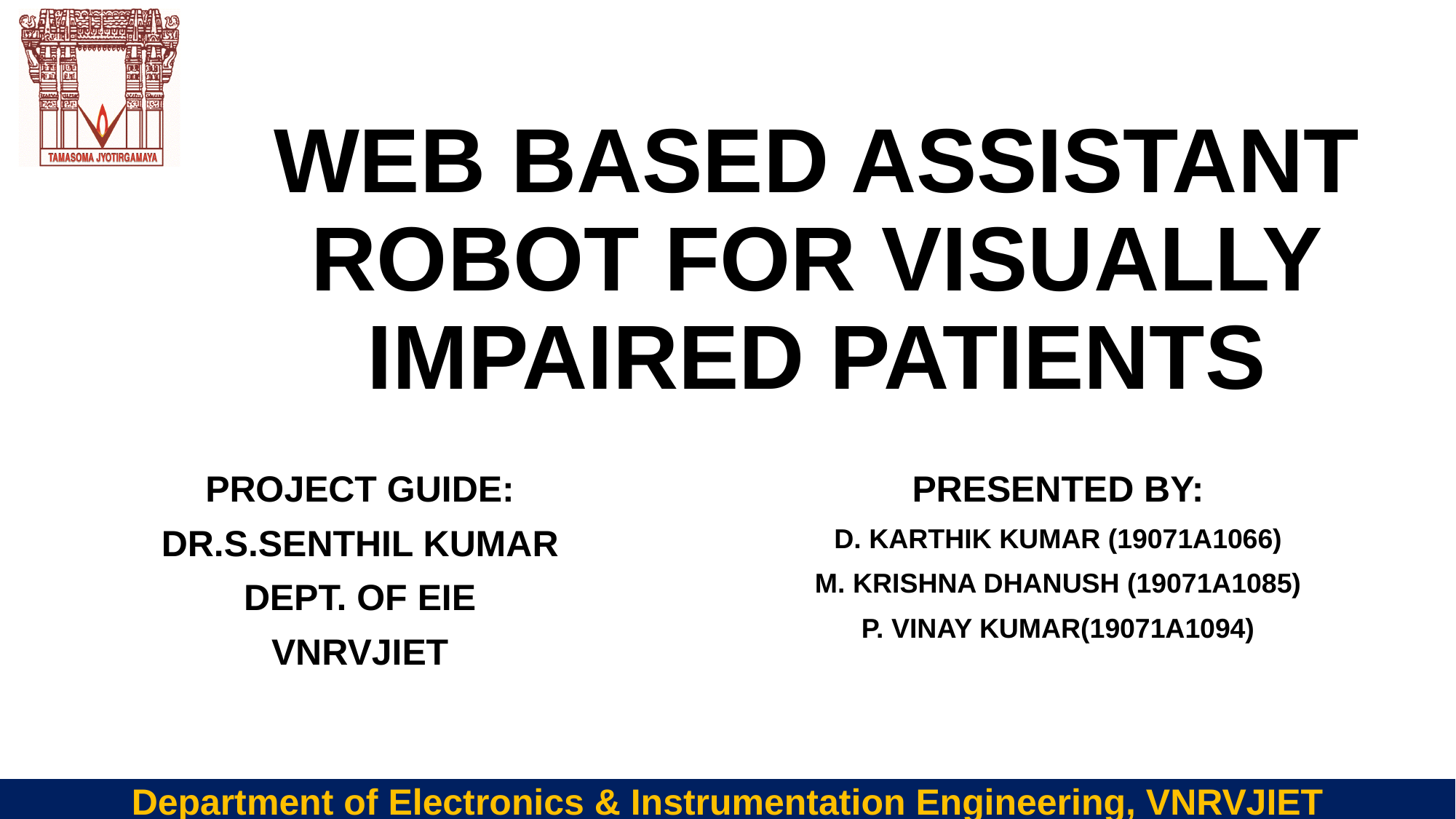

# Web Based Assistant Robot For Visually Impaired patients
Project Guide:
Dr.S.Senthil Kumar
Dept. of EIE
VNRVJIET
Presented by:
D. Karthik Kumar (19071A1066)
M. Krishna Dhanush (19071A1085)
P. Vinay Kumar(19071A1094)

Department of Electronics & Instrumentation Engineering, VNRVJIET